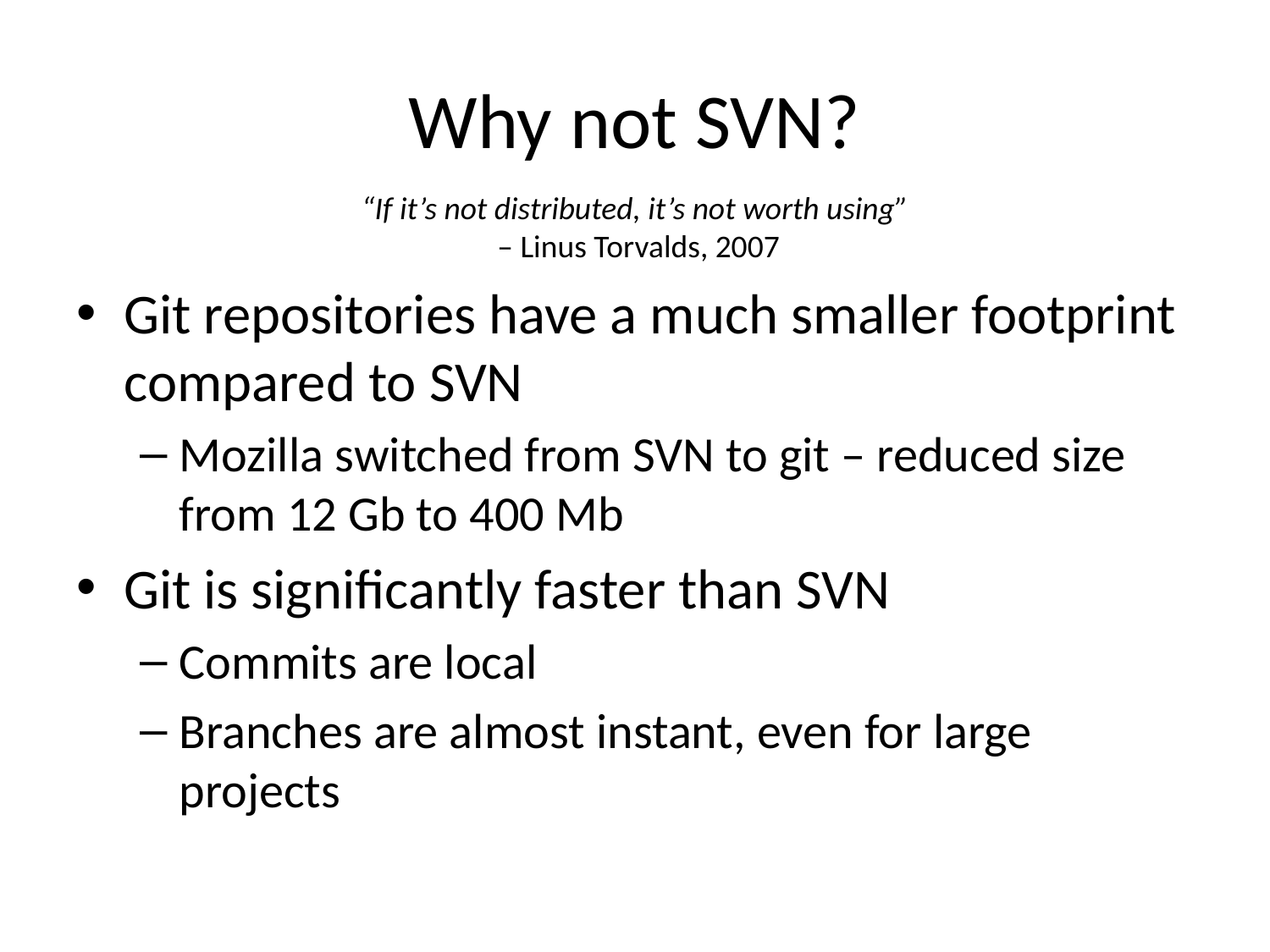

# Why not SVN?
“If it’s not distributed, it’s not worth using”
 – Linus Torvalds, 2007

Git repositories have a much smaller footprint compared to SVN
Mozilla switched from SVN to git – reduced size from 12 Gb to 400 Mb
Git is significantly faster than SVN
Commits are local
Branches are almost instant, even for large projects